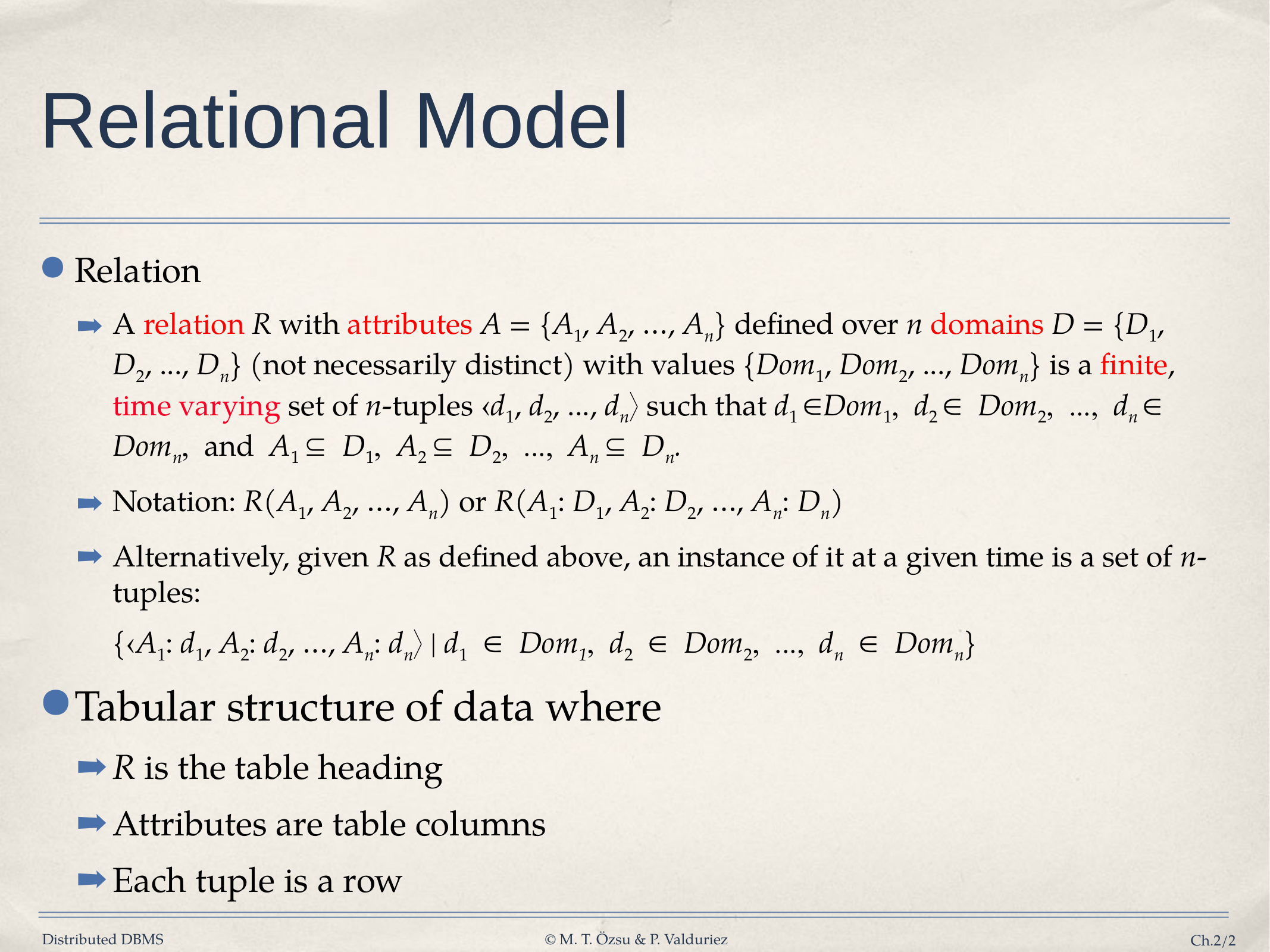

# Relational Model
Relation
A relation R with attributes A = {A1, A2, …, An} defined over n domains D = {D1, D2, ..., Dn} (not necessarily distinct) with values {Dom1, Dom2, ..., Domn} is a finite, time varying set of n-tuples 〈d1, d2, ..., dn〉 such that d1 ∈Dom1, d2 ∈ Dom2, ..., dn ∈ Domn, and A1 ⊆ D1, A2 ⊆ D2, ..., An ⊆ Dn.
Notation: R(A1, A2, …, An) or R(A1: D1, A2: D2, …, An: Dn)
Alternatively, given R as defined above, an instance of it at a given time is a set of n-tuples:
	{〈A1: d1, A2: d2, …, An: dn〉 | d1 ∈ Dom1, d2 ∈ Dom2, ..., dn ∈ Domn}
Tabular structure of data where
R is the table heading
Attributes are table columns
Each tuple is a row